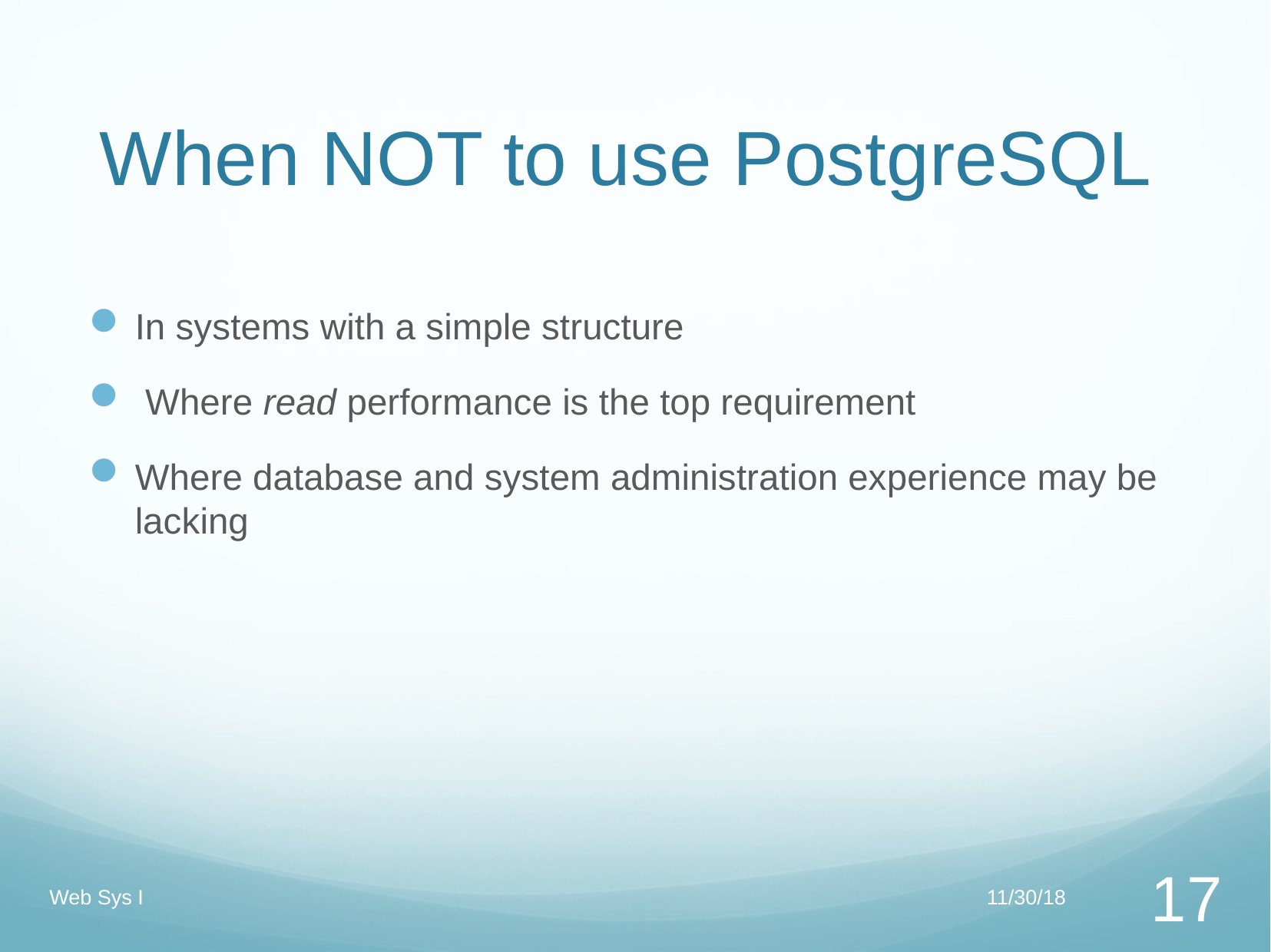

# When NOT to use PostgreSQL

In systems with a simple structure
 Where read performance is the top requirement
Where database and system administration experience may be lacking

Web Sys I
11/30/18
17